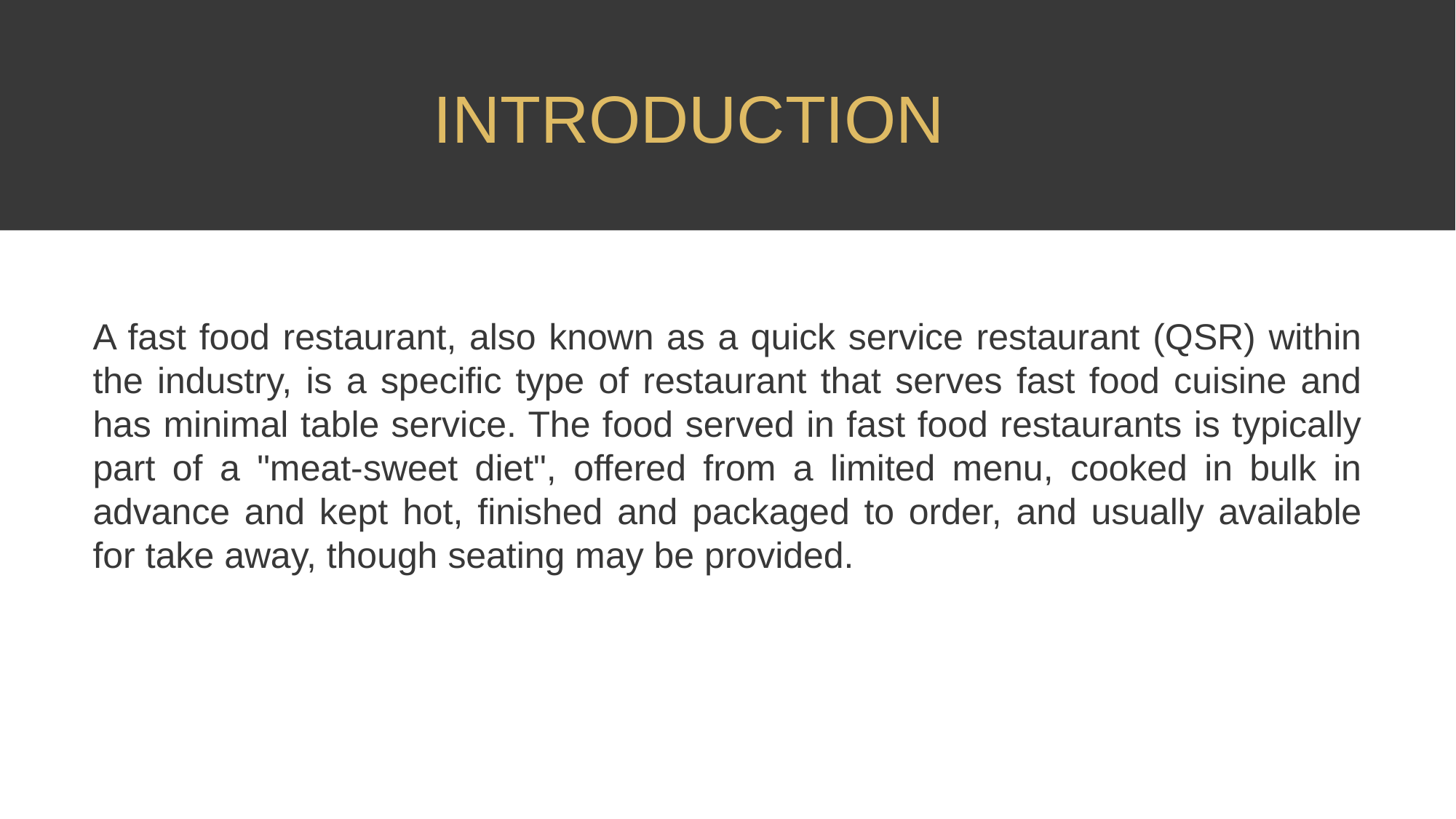

INTRODUCTION

A fast food restaurant, also known as a quick service restaurant (QSR) within the industry, is a specific type of restaurant that serves fast food cuisine and has minimal table service. The food served in fast food restaurants is typically part of a "meat-sweet diet", offered from a limited menu, cooked in bulk in advance and kept hot, finished and packaged to order, and usually available for take away, though seating may be provided.